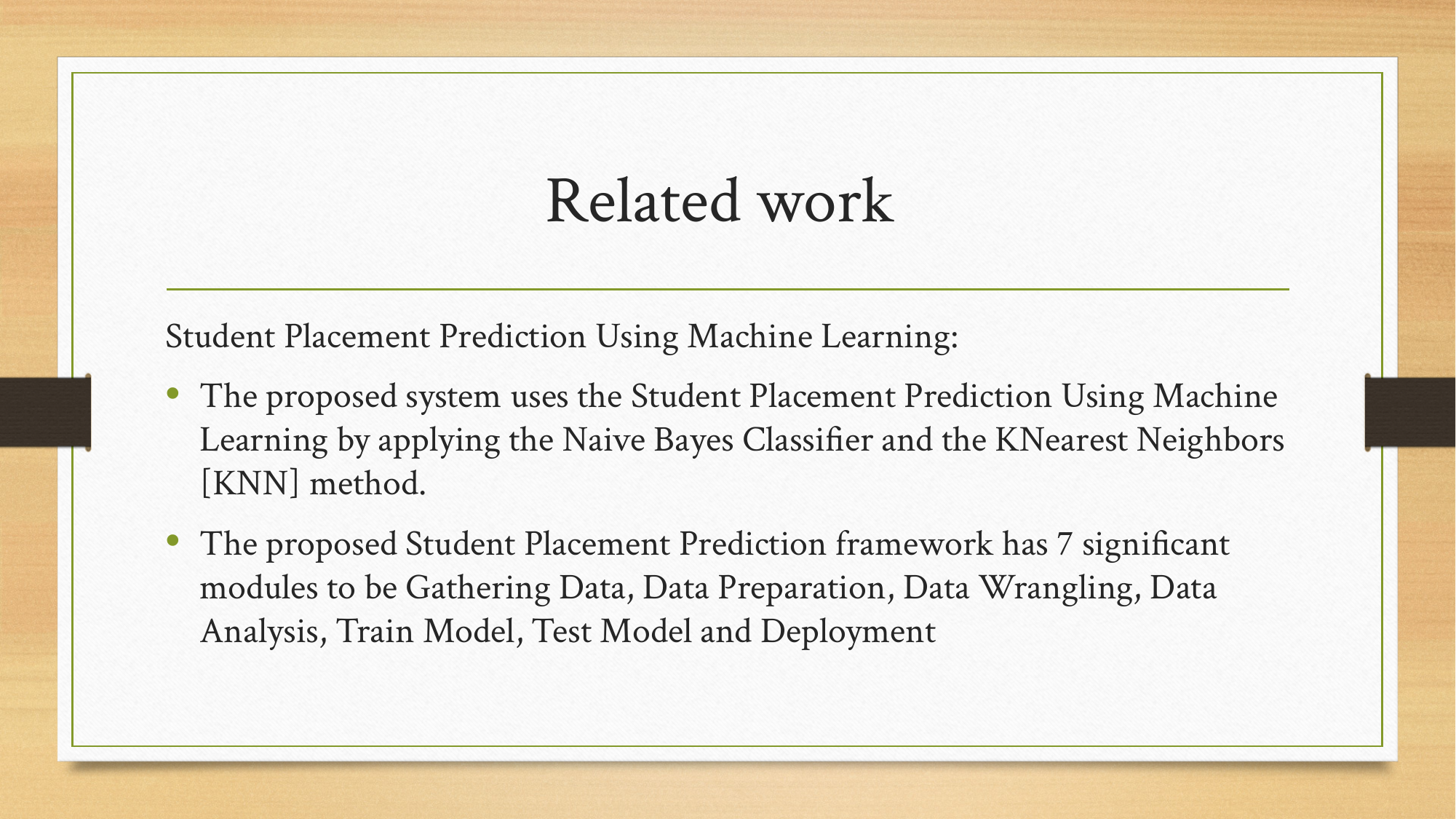

# Related work
Student Placement Prediction Using Machine Learning:
The proposed system uses the Student Placement Prediction Using Machine Learning by applying the Naive Bayes Classifier and the KNearest Neighbors [KNN] method.
The proposed Student Placement Prediction framework has 7 significant modules to be Gathering Data, Data Preparation, Data Wrangling, Data Analysis, Train Model, Test Model and Deployment